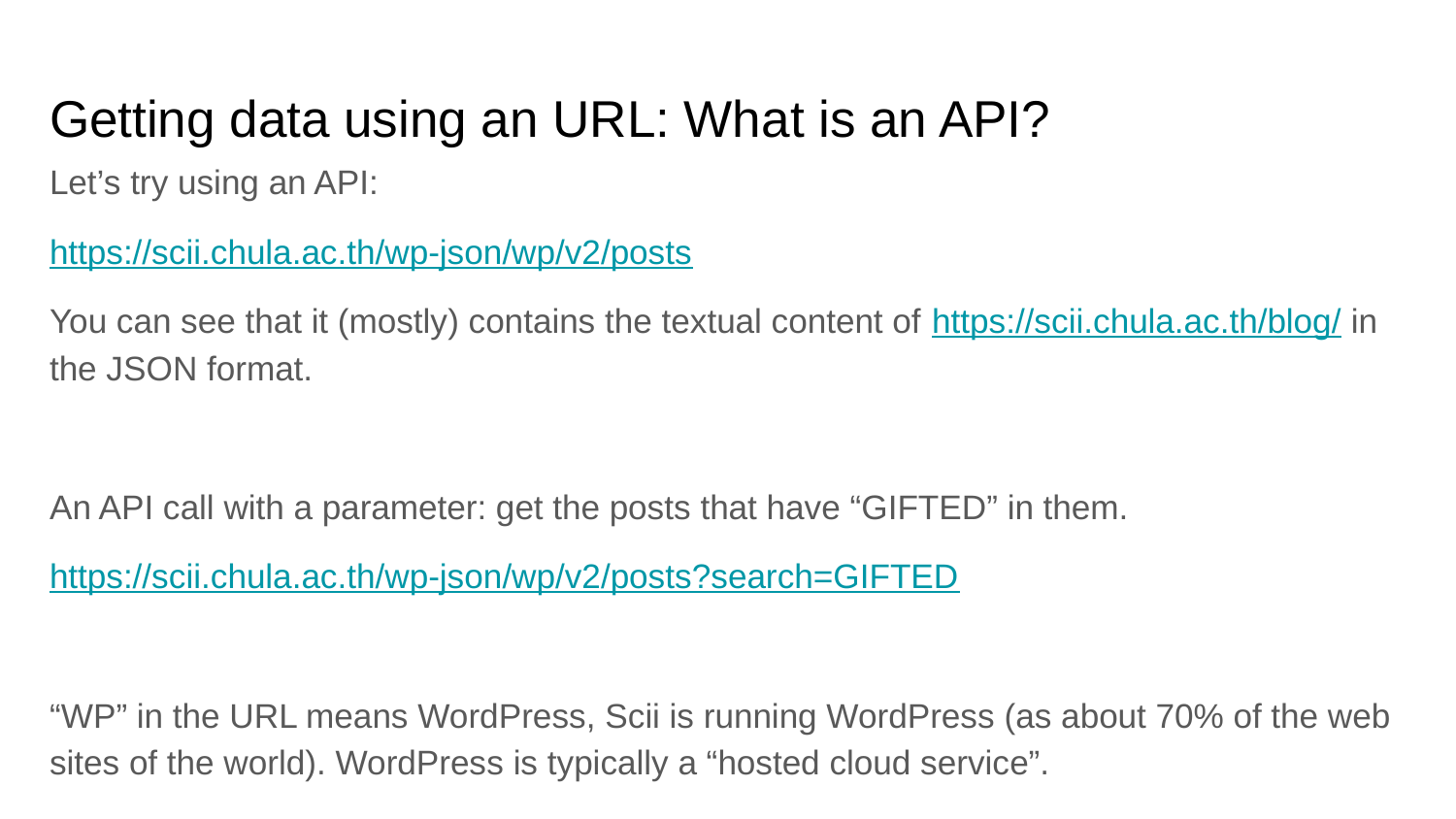

# Getting data using an URL: What is an API?
Let’s try using an API:
https://scii.chula.ac.th/wp-json/wp/v2/posts
You can see that it (mostly) contains the textual content of https://scii.chula.ac.th/blog/ in the JSON format.

An API call with a parameter: get the posts that have “GIFTED” in them.
https://scii.chula.ac.th/wp-json/wp/v2/posts?search=GIFTED

“WP” in the URL means WordPress, Scii is running WordPress (as about 70% of the web sites of the world). WordPress is typically a “hosted cloud service”.